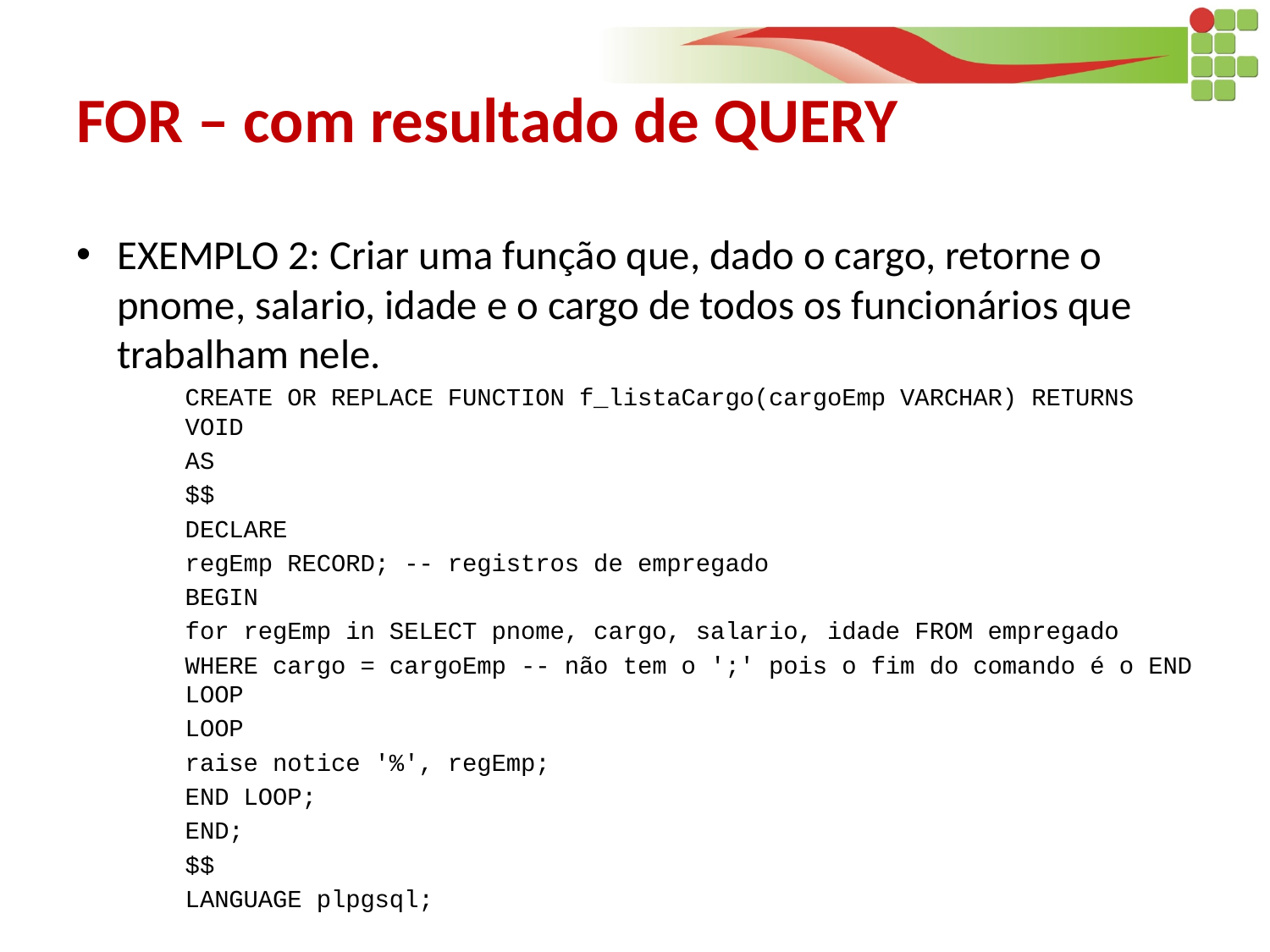

# FOR – com resultado de QUERY
EXEMPLO 2: Criar uma função que, dado o cargo, retorne o pnome, salario, idade e o cargo de todos os funcionários que trabalham nele.
CREATE OR REPLACE FUNCTION f_listaCargo(cargoEmp VARCHAR) RETURNS VOID
AS
$$
DECLARE
	regEmp RECORD; -- registros de empregado
BEGIN
	for regEmp in SELECT pnome, cargo, salario, idade FROM empregado
		WHERE cargo = cargoEmp -- não tem o ';' pois o fim do comando é o END LOOP
	LOOP
		raise notice '%', regEmp;
	END LOOP;
END;
$$
LANGUAGE plpgsql;